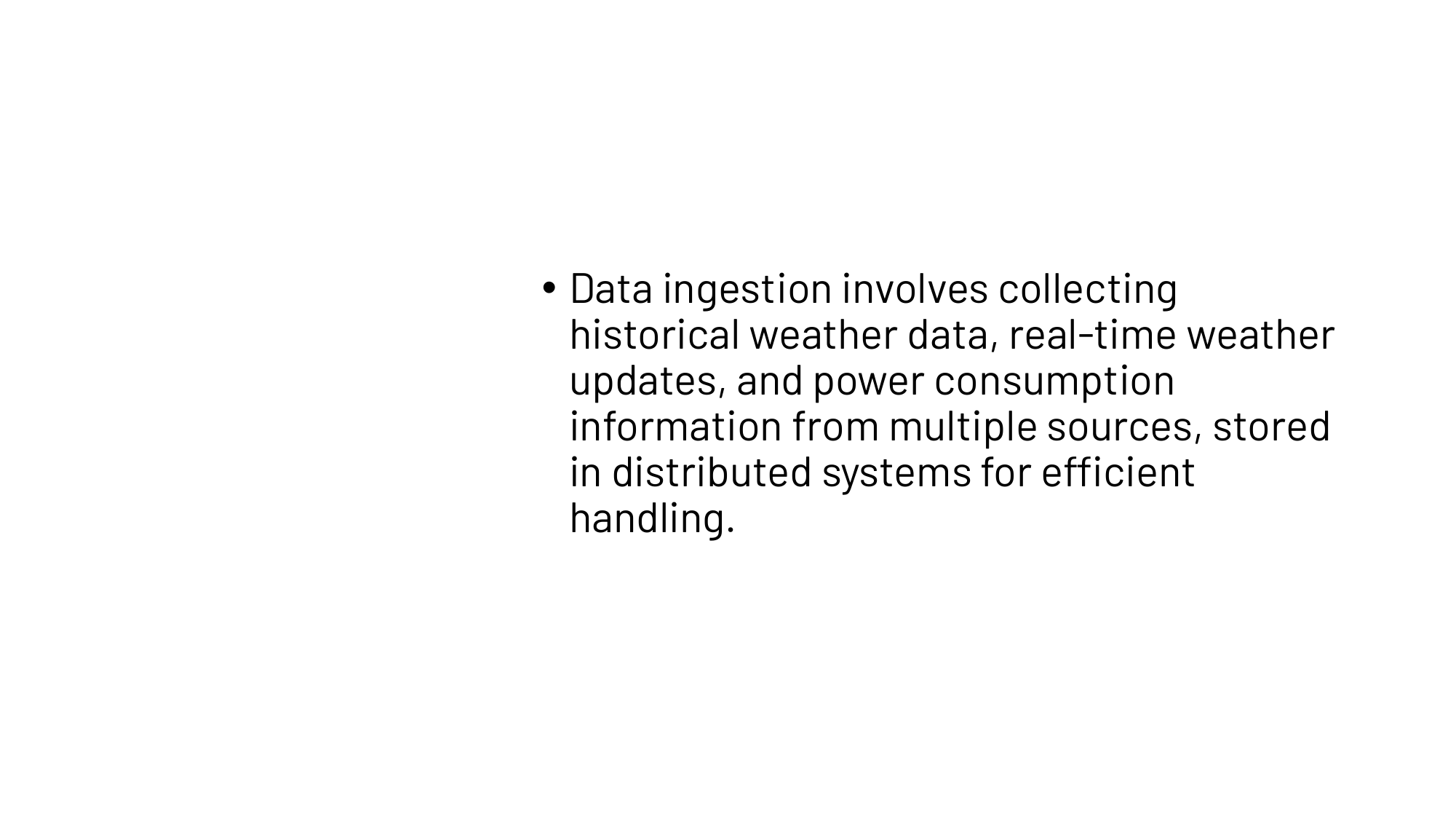

Data ingestion involves collecting historical weather data, real-time weather updates, and power consumption information from multiple sources, stored in distributed systems for efficient handling.
# Data Ingestion